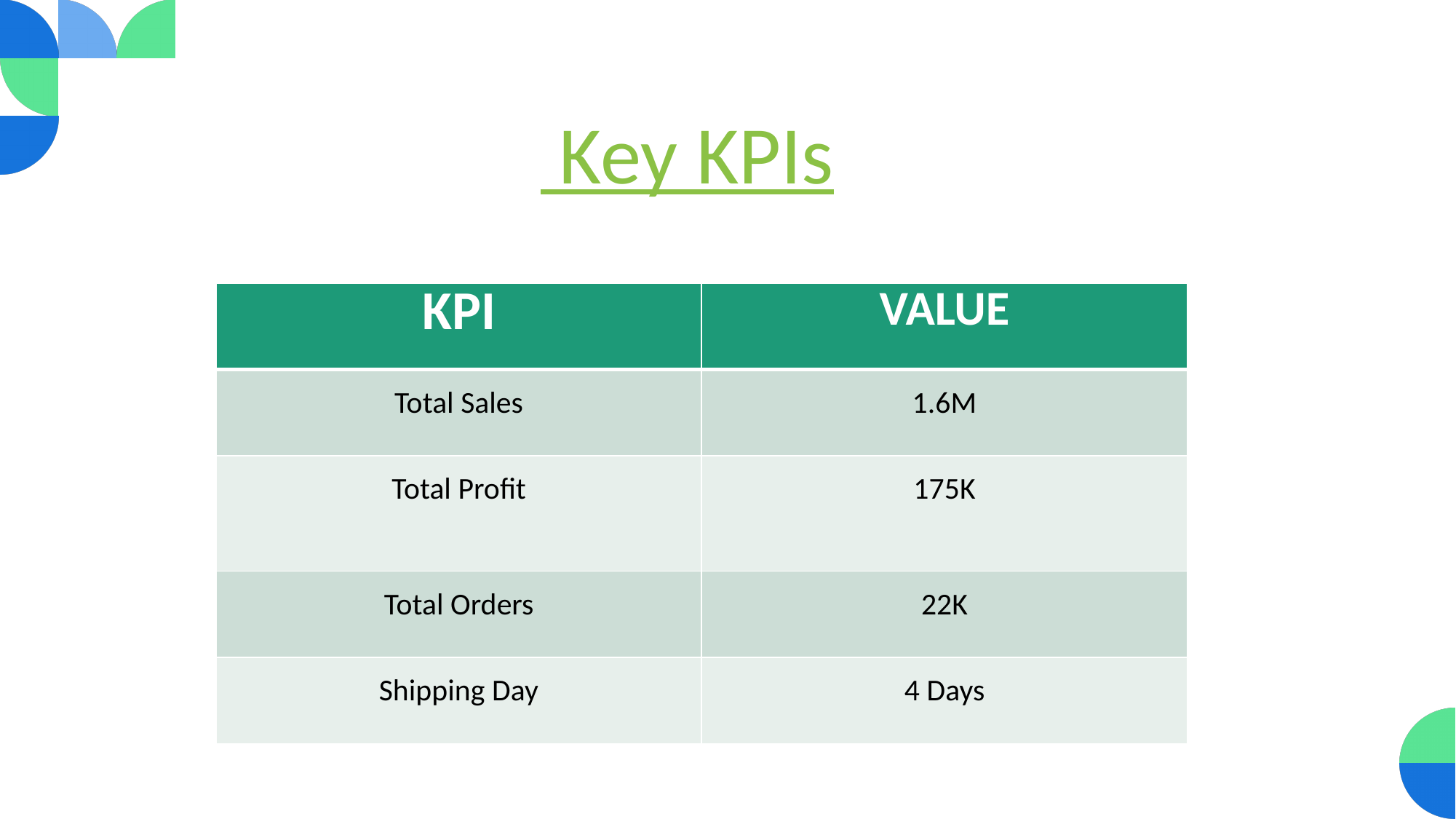

Key KPIs
| KPI | VALUE |
| --- | --- |
| Total Sales | 1.6M |
| Total Profit | 175K |
| Total Orders | 22K |
| Shipping Day | 4 Days |